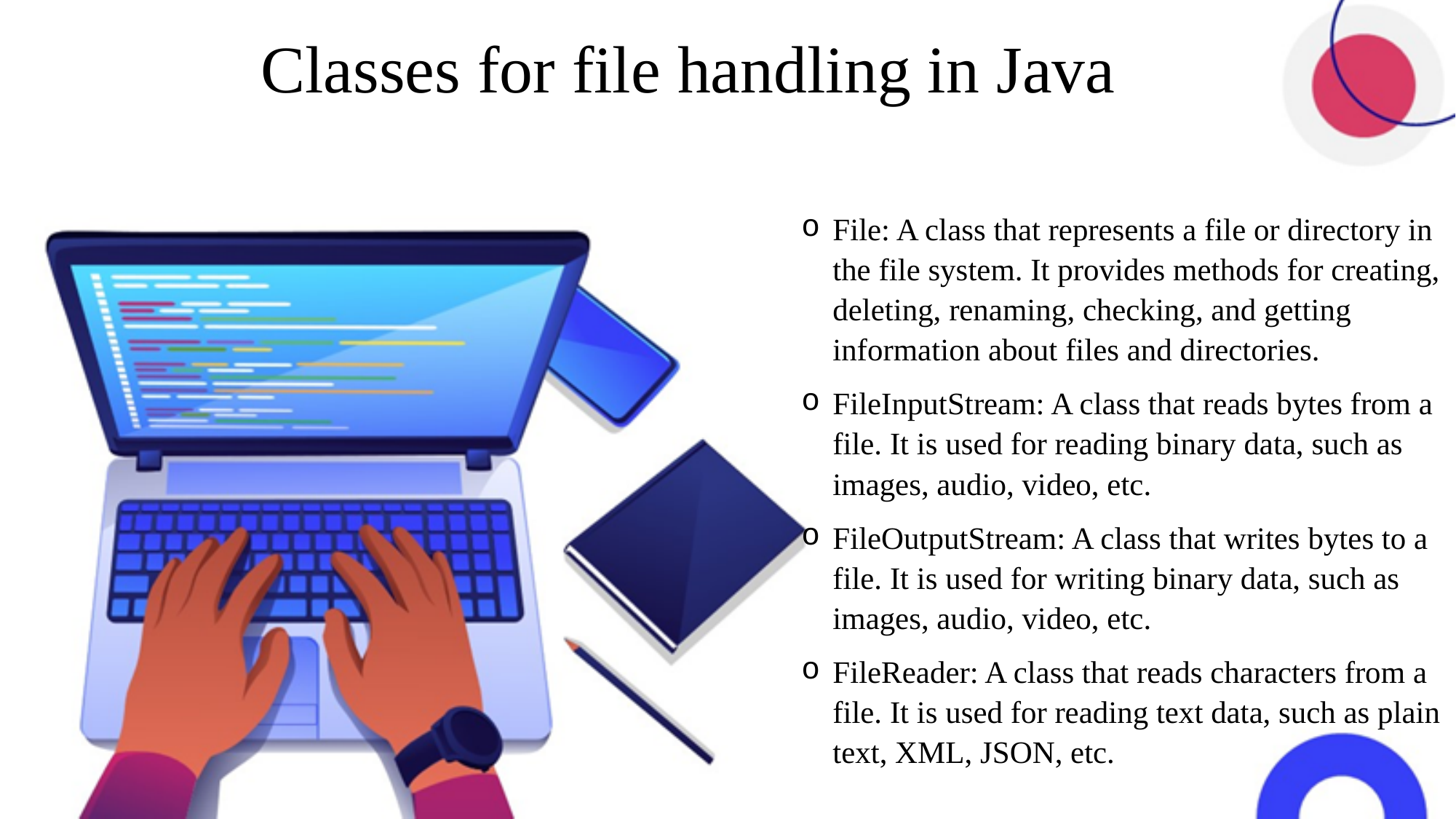

# Classes for file handling in Java

File: A class that represents a file or directory in the file system. It provides methods for creating, deleting, renaming, checking, and getting information about files and directories.
FileInputStream: A class that reads bytes from a file. It is used for reading binary data, such as images, audio, video, etc.
FileOutputStream: A class that writes bytes to a file. It is used for writing binary data, such as images, audio, video, etc.
FileReader: A class that reads characters from a file. It is used for reading text data, such as plain text, XML, JSON, etc.